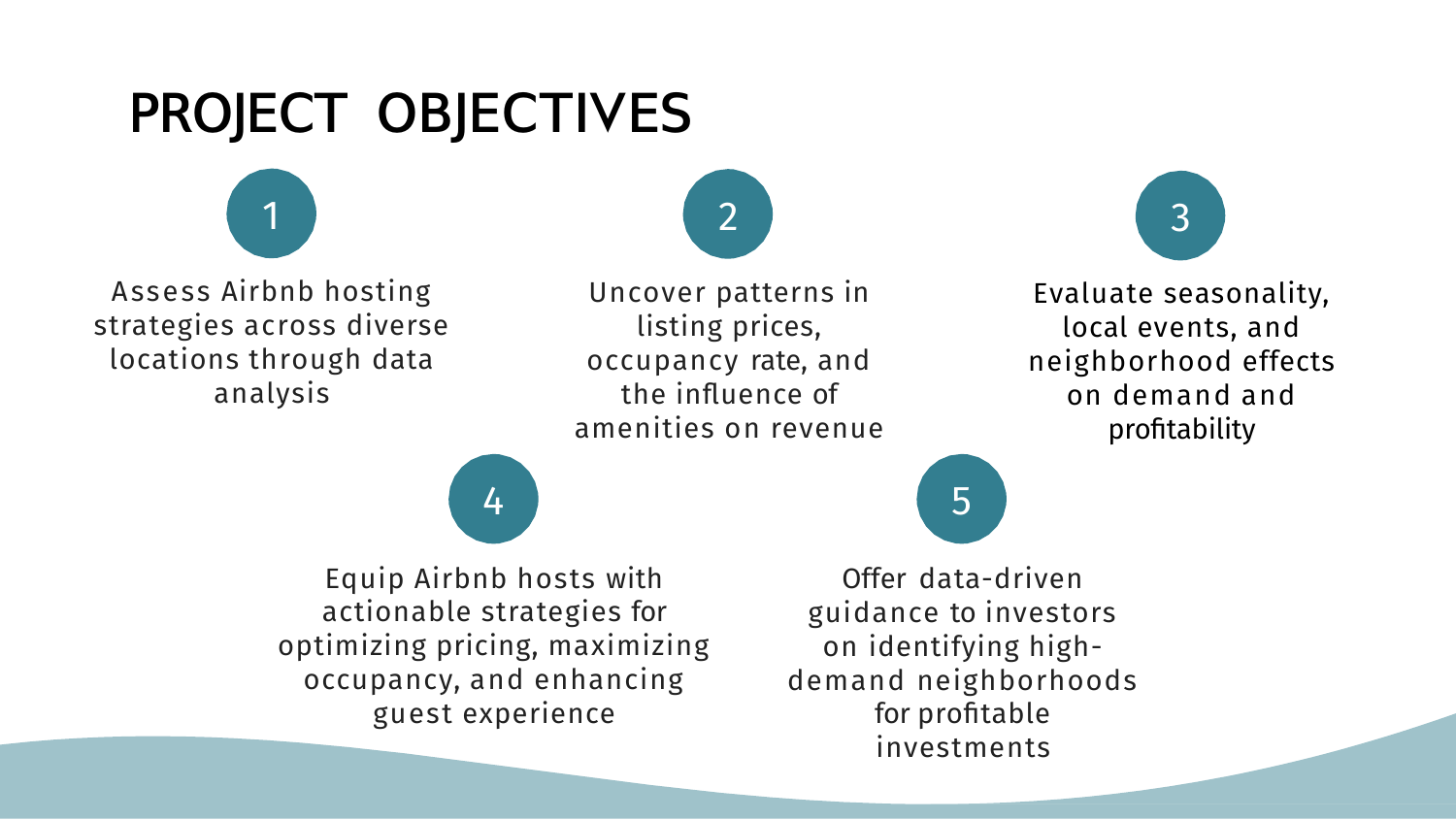

# PROJECT OBJECTIVES

1
Assess Airbnb hosting strategies across diverse locations through data analysis
2
Uncover patterns in listing prices, occupancy rate, and the influence of amenities on revenue
3
Evaluate seasonality, local events, and neighborhood effects on demand and profitability

4
Equip Airbnb hosts with actionable strategies for optimizing pricing, maximizing occupancy, and enhancing guest experience
5
Offer data-driven guidance to investors on identifying high-demand neighborhoods for profitable investments